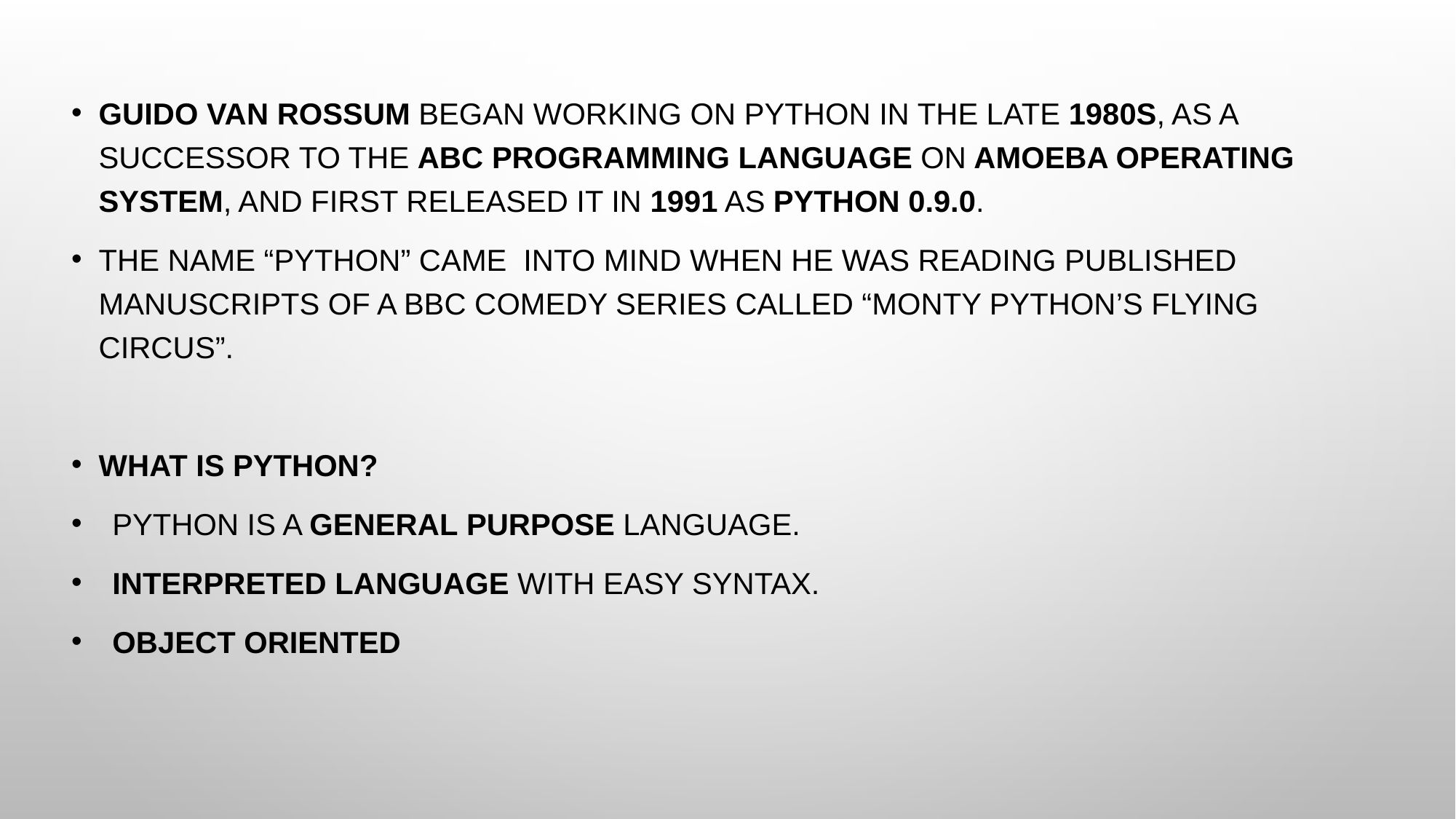

Guido Van Rossum began working on Python in the late 1980s, as a successor to the ABC programming language on Amoeba Operating system, and first released it in 1991 as Python 0.9.0.
The name “Python” came  into mind when he was reading published manuscripts of a BBC comedy series called “Monty Python’s Flying Circus”.

What is Python?
Python is a general purpose language.
Interpreted language with easy syntax.
Object Oriented